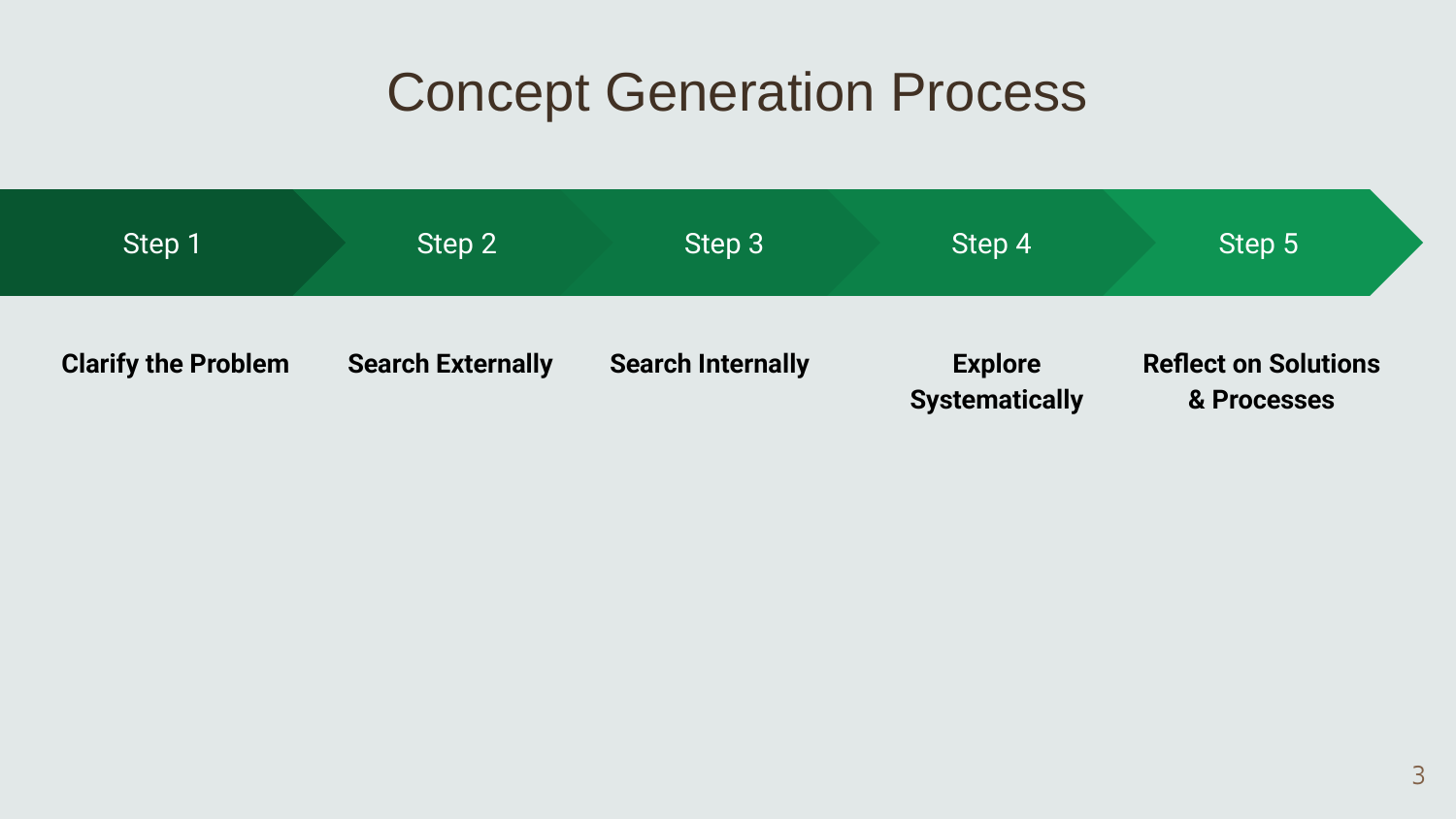

# Concept Generation Process
Step 2
Search Externally
Step 3
Search Internally
Step 4
Explore Systematically
Step 5
Reflect on Solutions & Processes
Step 1
Clarify the Problem
3